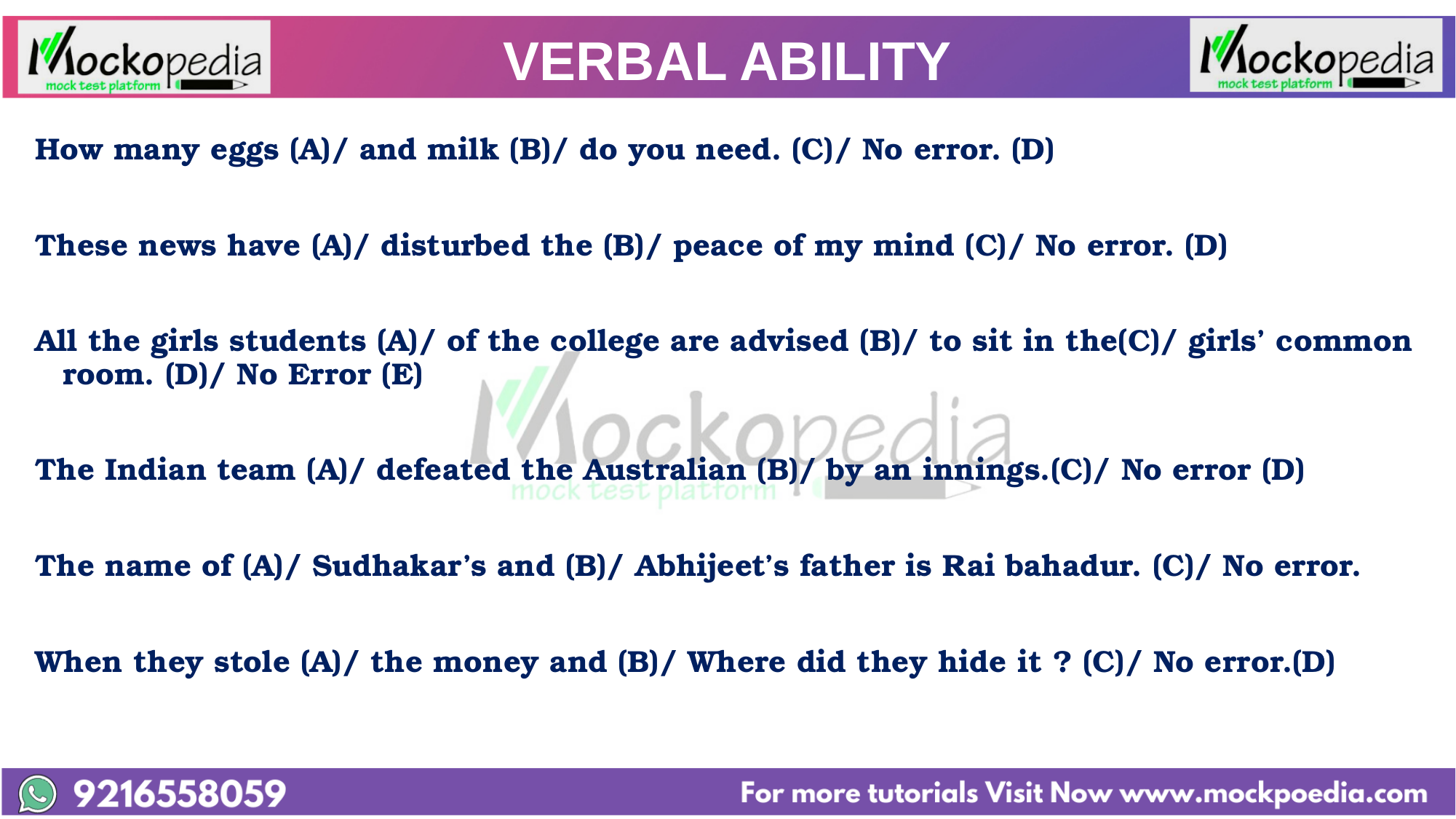

# VERBAL ABILITY
How many eggs (A)/ and milk (B)/ do you need. (C)/ No error. (D)

These news have (A)/ disturbed the (B)/ peace of my mind (C)/ No error. (D)

All the girls students (A)/ of the college are advised (B)/ to sit in the(C)/ girls’ common room. (D)/ No Error (E)

The Indian team (A)/ defeated the Australian (B)/ by an innings.(C)/ No error (D)

The name of (A)/ Sudhakar’s and (B)/ Abhijeet’s father is Rai bahadur. (C)/ No error.

When they stole (A)/ the money and (B)/ Where did they hide it ? (C)/ No error.(D)